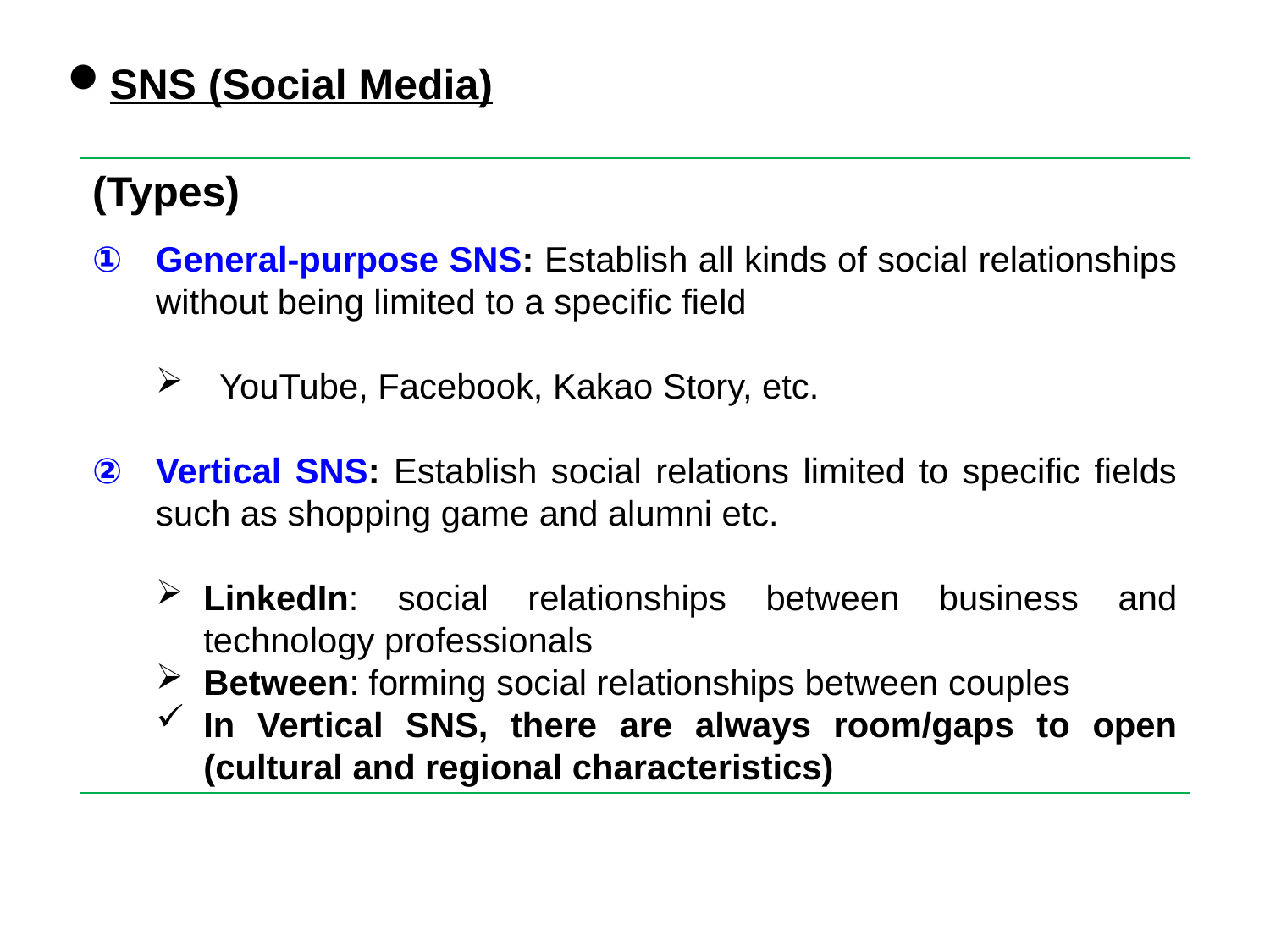

SNS (Social Media)

(Types)

General-purpose SNS: Establish all kinds of social relationships without being limited to a specific field

YouTube, Facebook, Kakao Story, etc.

Vertical SNS: Establish social relations limited to specific fields such as shopping game and alumni etc.

LinkedIn: social relationships between business and technology professionals
Between: forming social relationships between couples
In Vertical SNS, there are always room/gaps to open (cultural and regional characteristics)